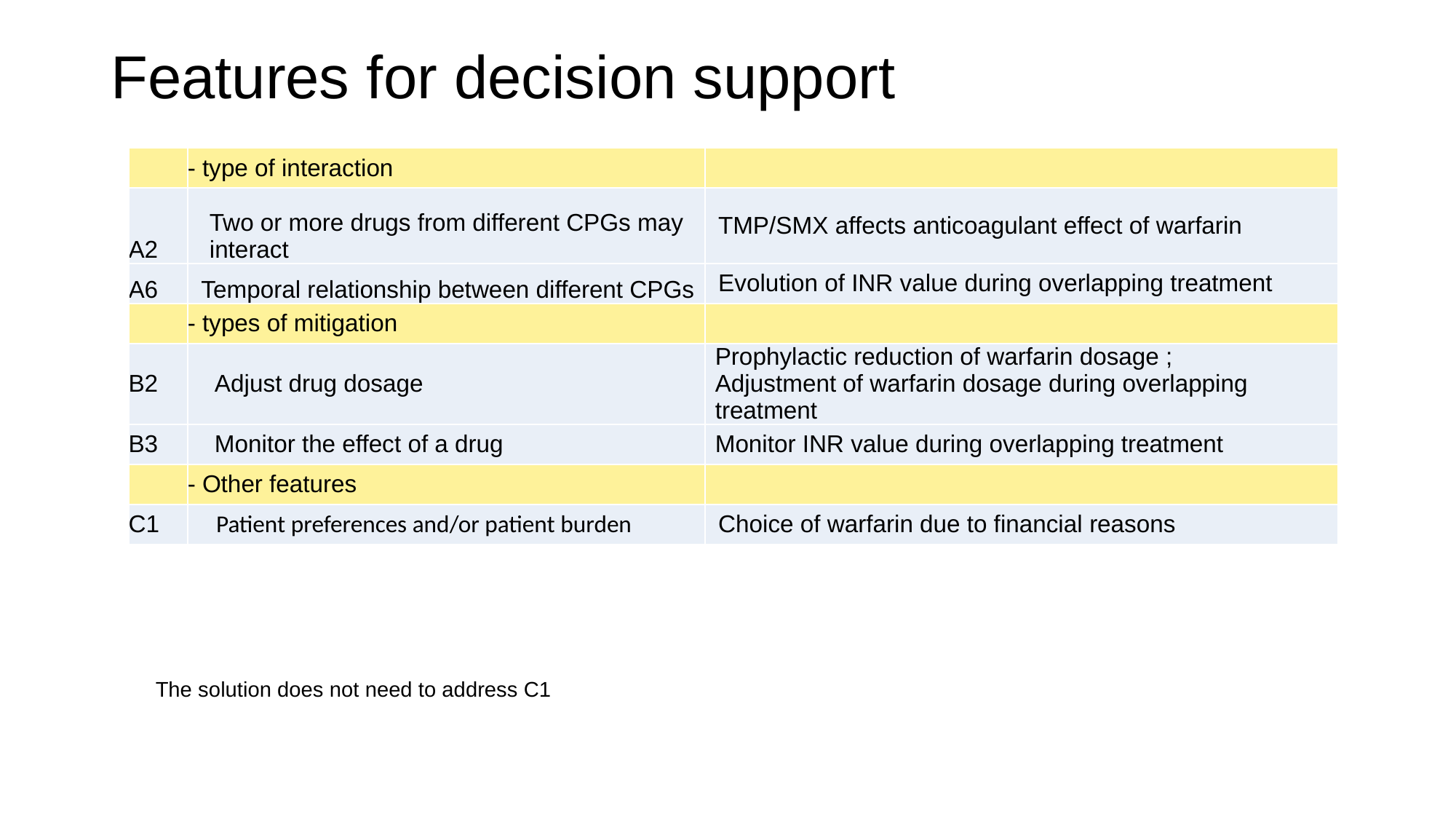

# Features for decision support
|  | - type of interaction |  |
| --- | --- | --- |
| A2 | Two or more drugs from different CPGs may interact | TMP/SMX affects anticoagulant effect of warfarin |
| A6 | Temporal relationship between different CPGs | Evolution of INR value during overlapping treatment |
|  | - types of mitigation |  |
| B2 | Adjust drug dosage | Prophylactic reduction of warfarin dosage ; Adjustment of warfarin dosage during overlapping treatment |
| B3 | Monitor the effect of a drug | Monitor INR value during overlapping treatment |
|  | - Other features |  |
| C1 | Patient preferences and/or patient burden | Choice of warfarin due to financial reasons |

The solution does not need to address C1